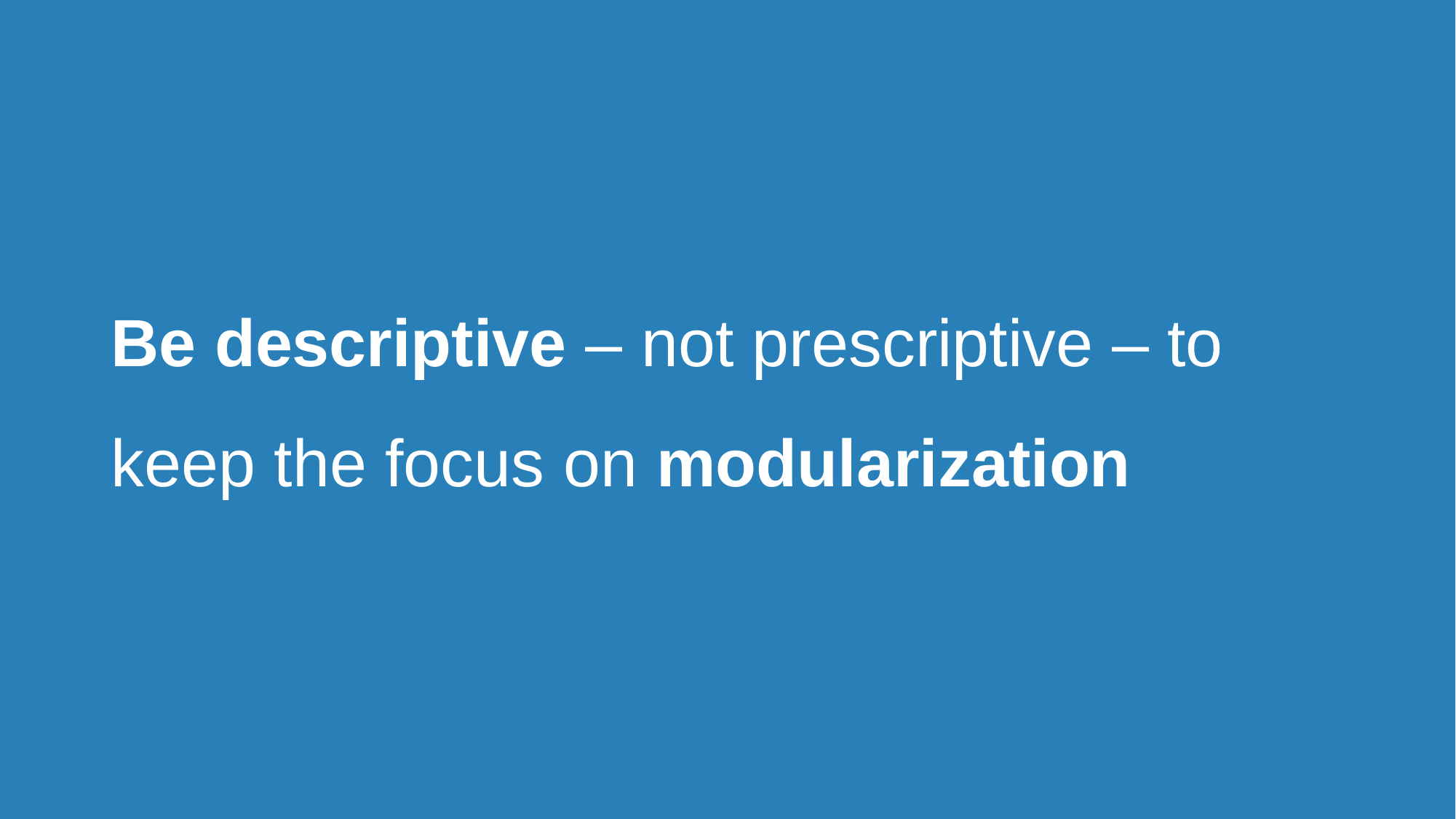

# Be descriptive – not prescriptive – to keep the focus on modularization